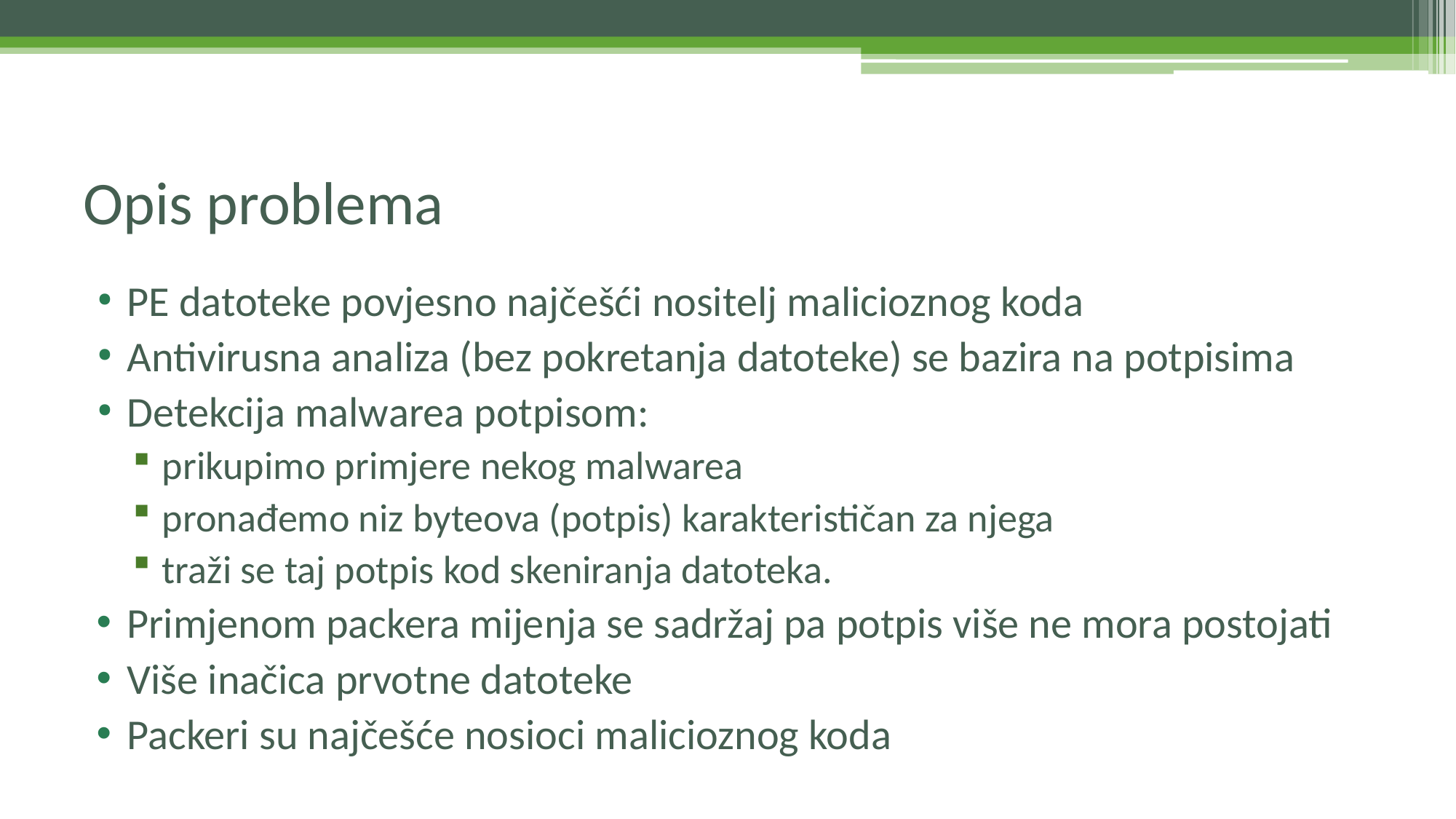

# Opis problema
PE datoteke povjesno najčešći nositelj malicioznog koda
Antivirusna analiza (bez pokretanja datoteke) se bazira na potpisima
Detekcija malwarea potpisom:
prikupimo primjere nekog malwarea
pronađemo niz byteova (potpis) karakterističan za njega
traži se taj potpis kod skeniranja datoteka.
Primjenom packera mijenja se sadržaj pa potpis više ne mora postojati
Više inačica prvotne datoteke
Packeri su najčešće nosioci malicioznog koda